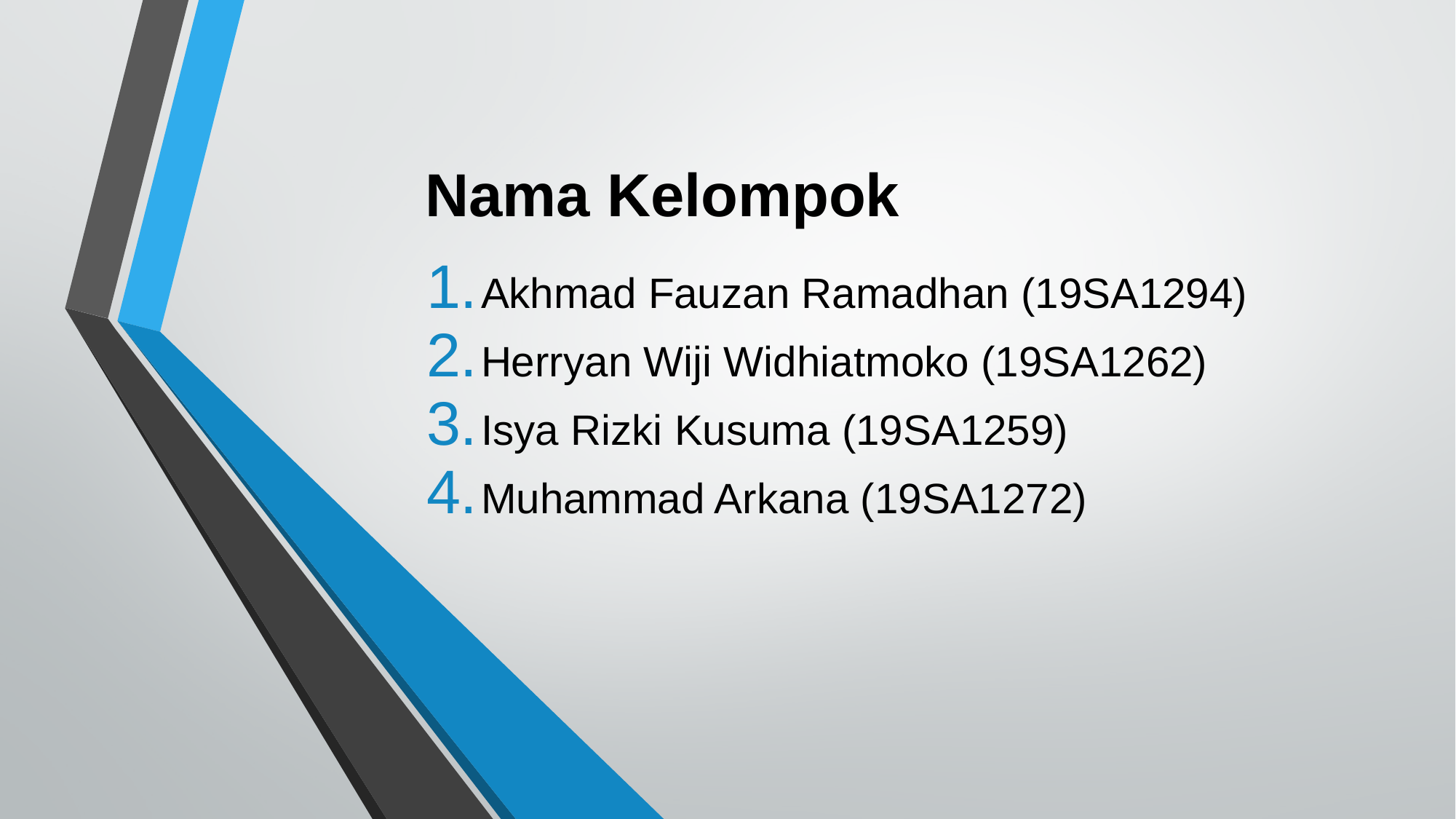

# Nama Kelompok
Akhmad Fauzan Ramadhan (19SA1294)
Herryan Wiji Widhiatmoko (19SA1262)
Isya Rizki Kusuma (19SA1259)
Muhammad Arkana (19SA1272)